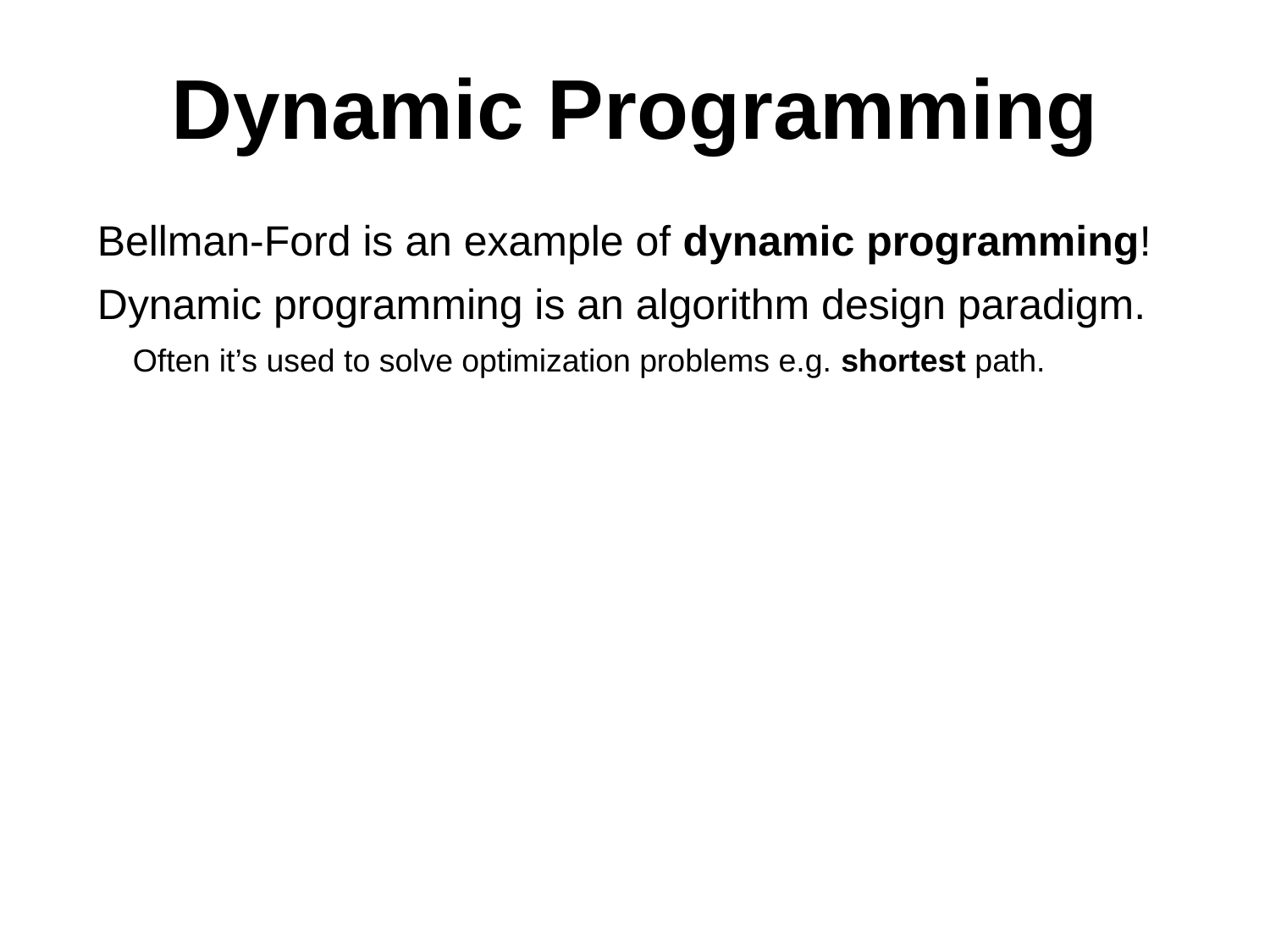

Dynamic Programming
Bellman-Ford is an example of dynamic programming!

Dynamic programming is an algorithm design paradigm.

    Often it’s used to solve optimization problems e.g. shortest path.